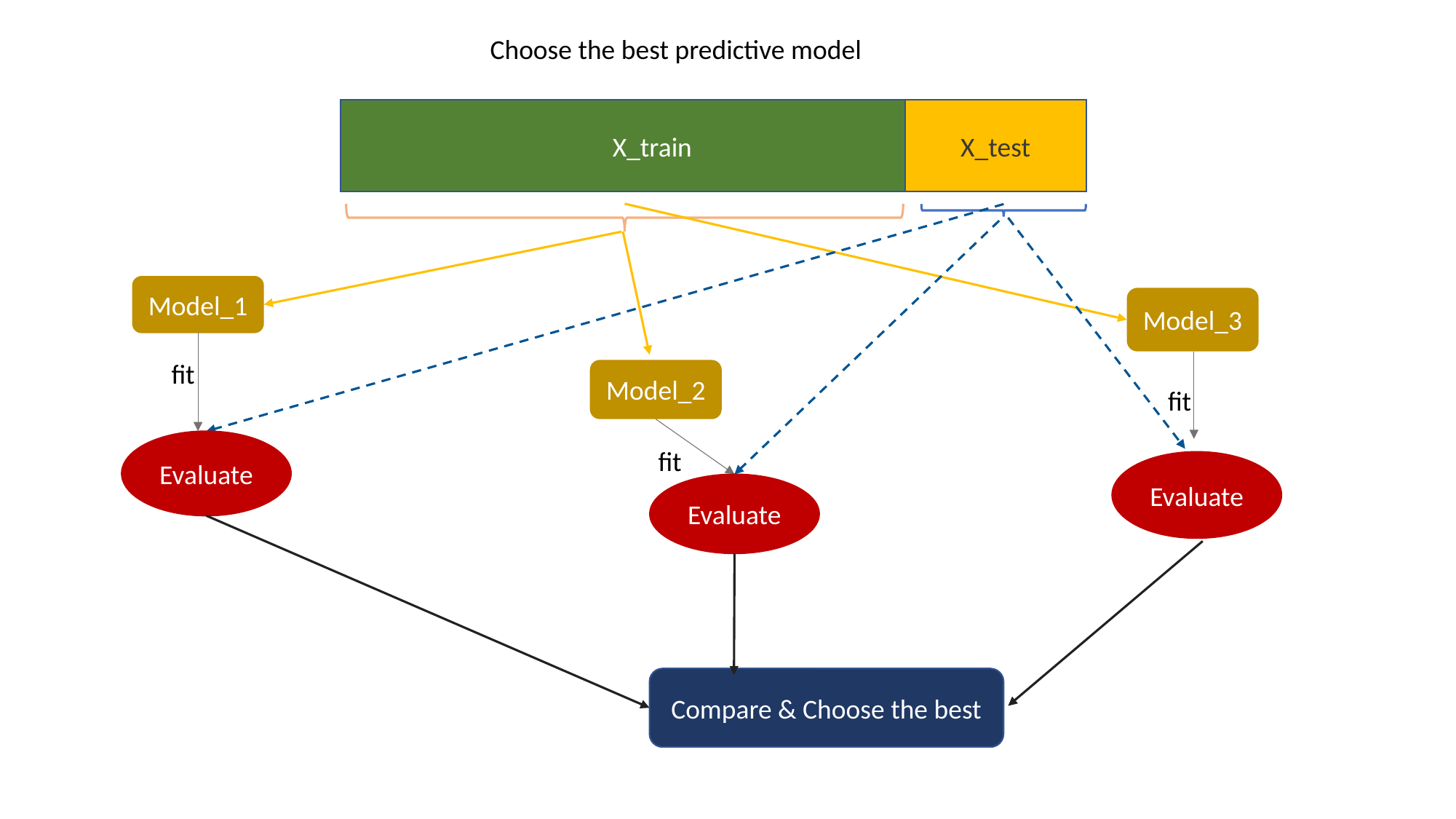

Choose the best predictive model
X_train
X_test

Model_1
Model_3
fit
Model_2
fit
Evaluate
fit
Evaluate
Evaluate
Compare & Choose the best